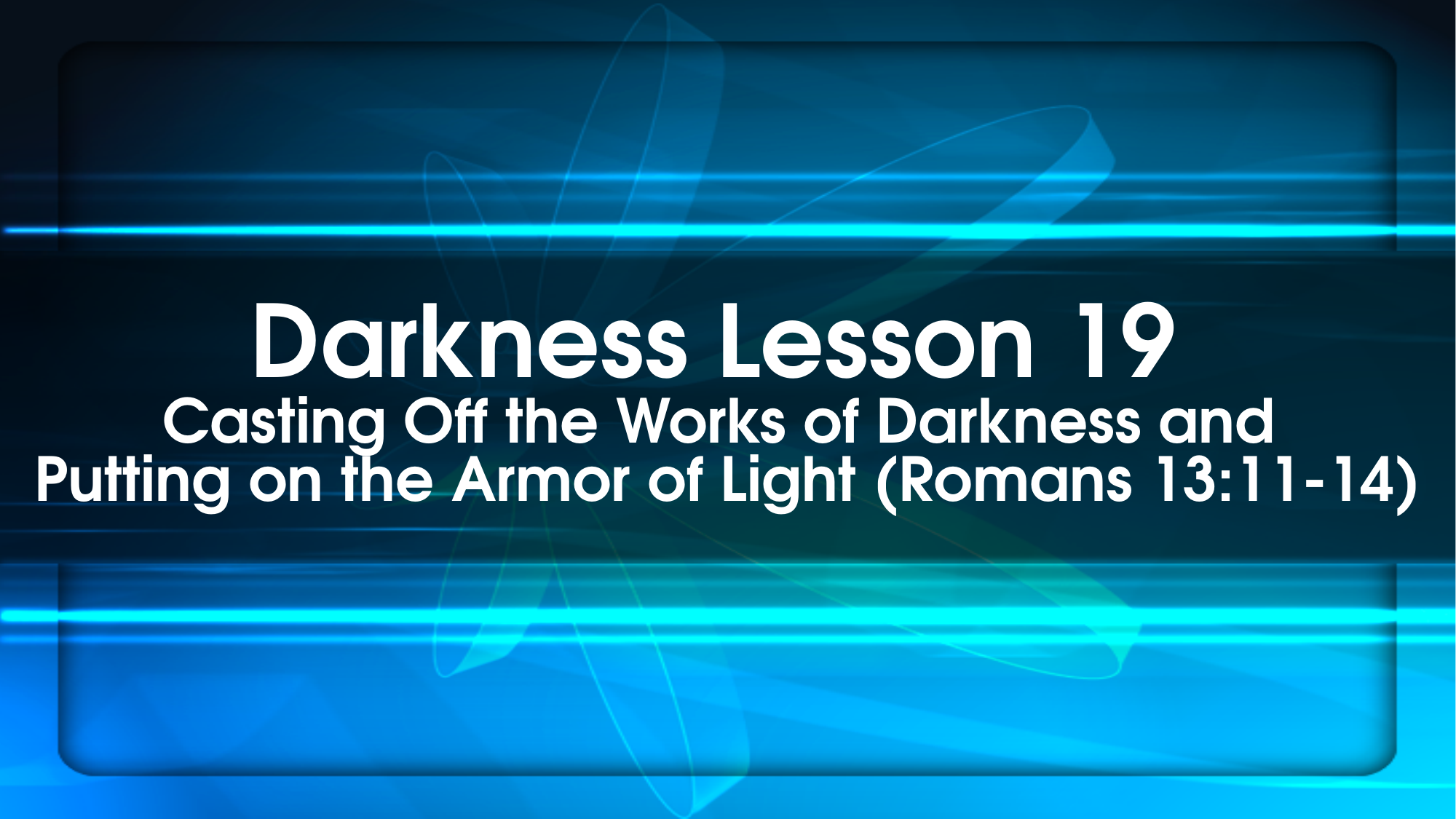

# Darkness Lesson 19 Casting Off the Works of Darkness and Putting on the Armor of Light (Romans 13:11-14)